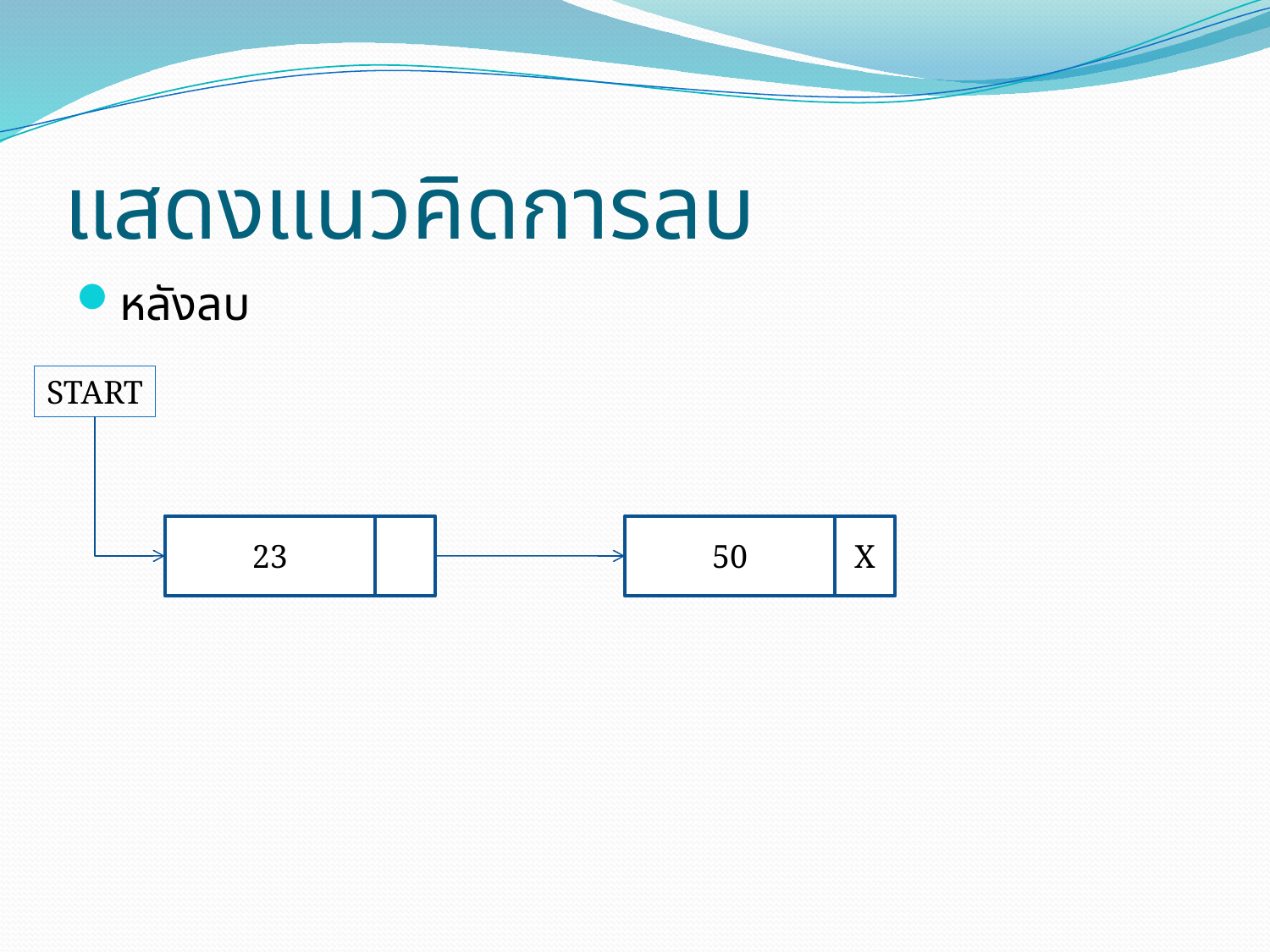

# แสดงแนวคิดการลบ
หลังลบ
START
23

50
X